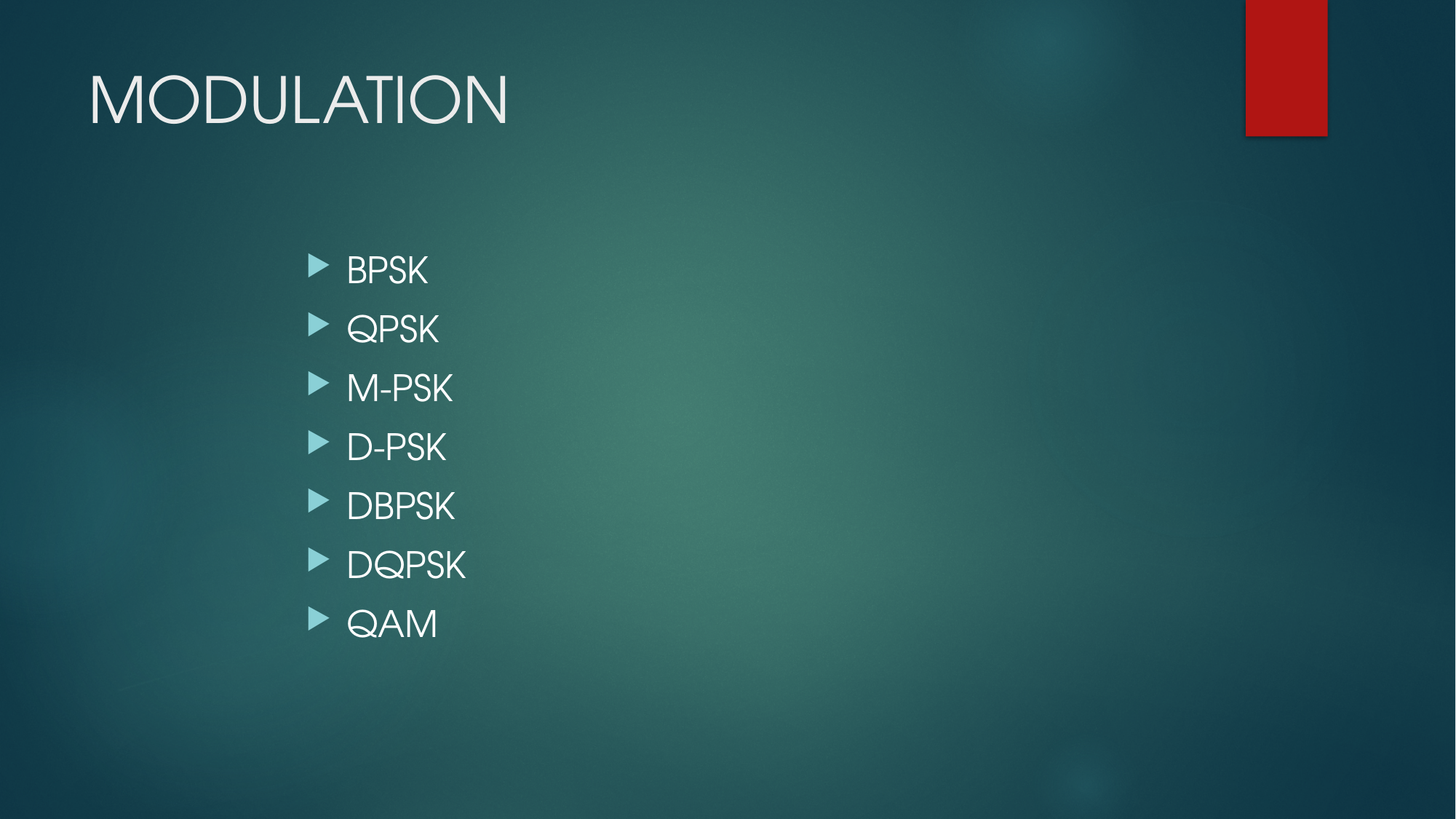

# MODULATION
BPSK
QPSK
M-PSK
D-PSK
DBPSK
DQPSK
QAM